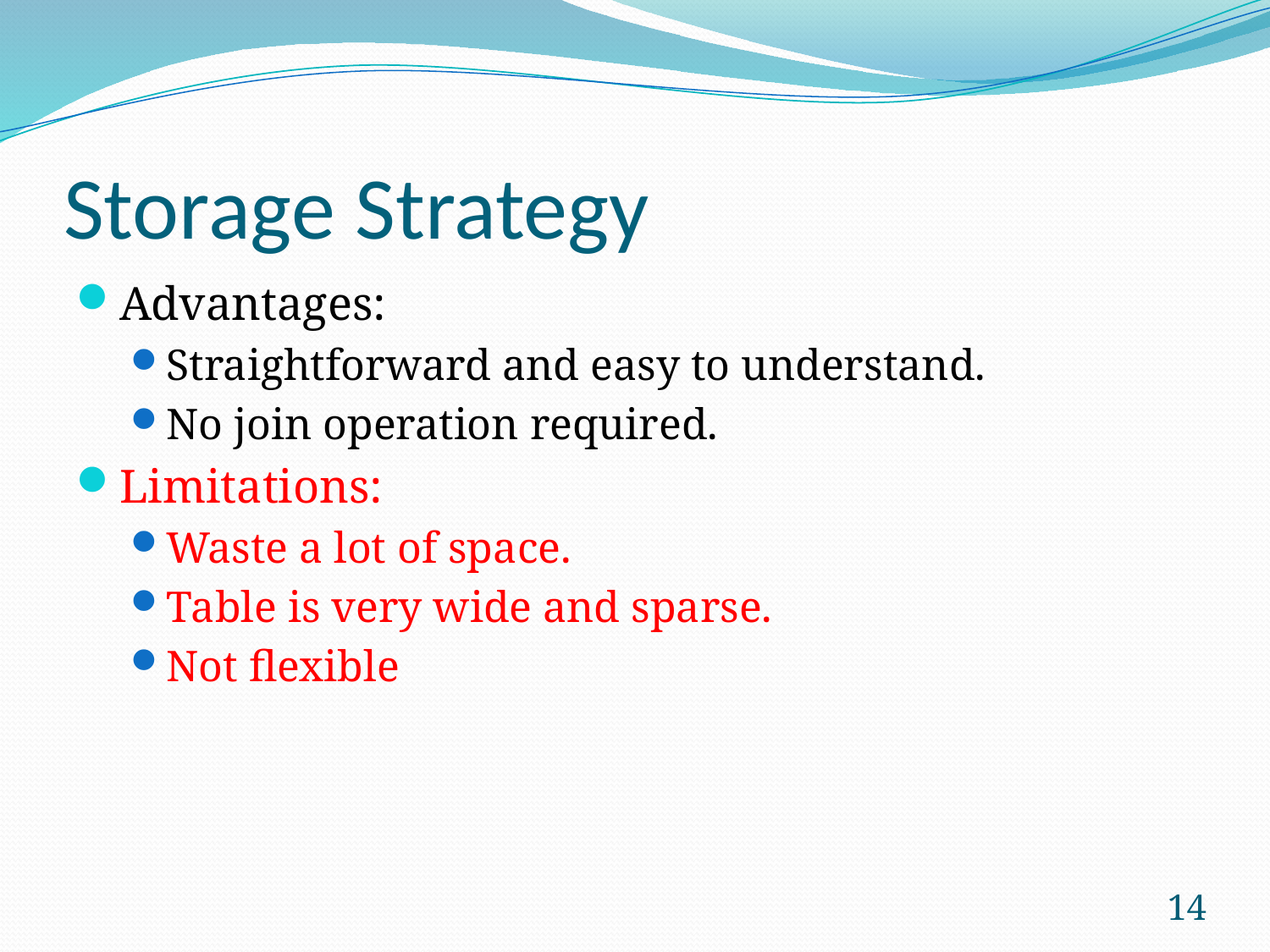

# Storage Strategy
Advantages:
Straightforward and easy to understand.
No join operation required.
Limitations:
Waste a lot of space.
Table is very wide and sparse.
Not flexible

14